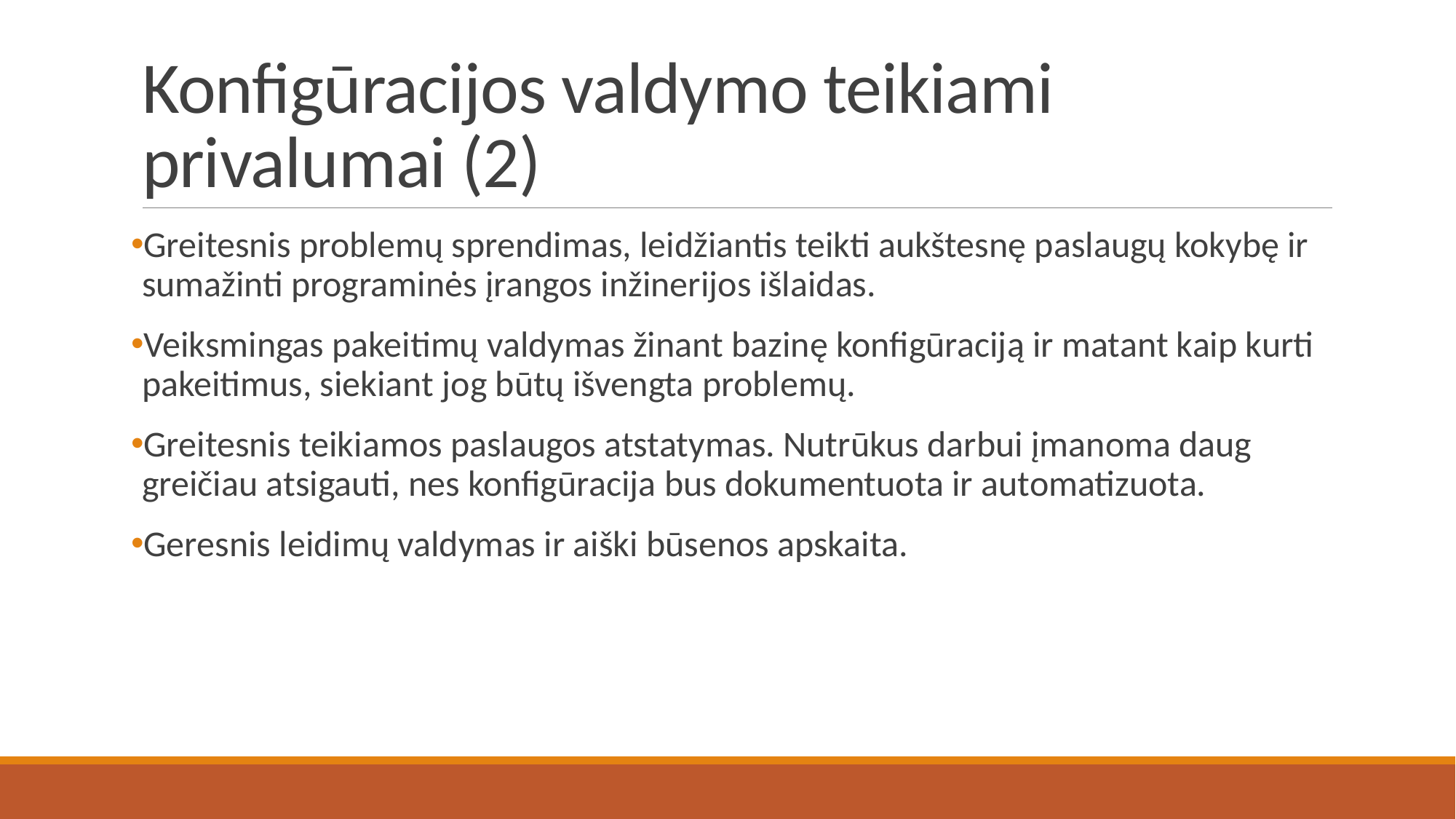

# Konfigūracijos valdymo teikiami privalumai (2)
Greitesnis problemų sprendimas, leidžiantis teikti aukštesnę paslaugų kokybę ir sumažinti programinės įrangos inžinerijos išlaidas.
Veiksmingas pakeitimų valdymas žinant bazinę konfigūraciją ir matant kaip kurti pakeitimus, siekiant jog būtų išvengta problemų.
Greitesnis teikiamos paslaugos atstatymas. Nutrūkus darbui įmanoma daug greičiau atsigauti, nes konfigūracija bus dokumentuota ir automatizuota.
Geresnis leidimų valdymas ir aiški būsenos apskaita.